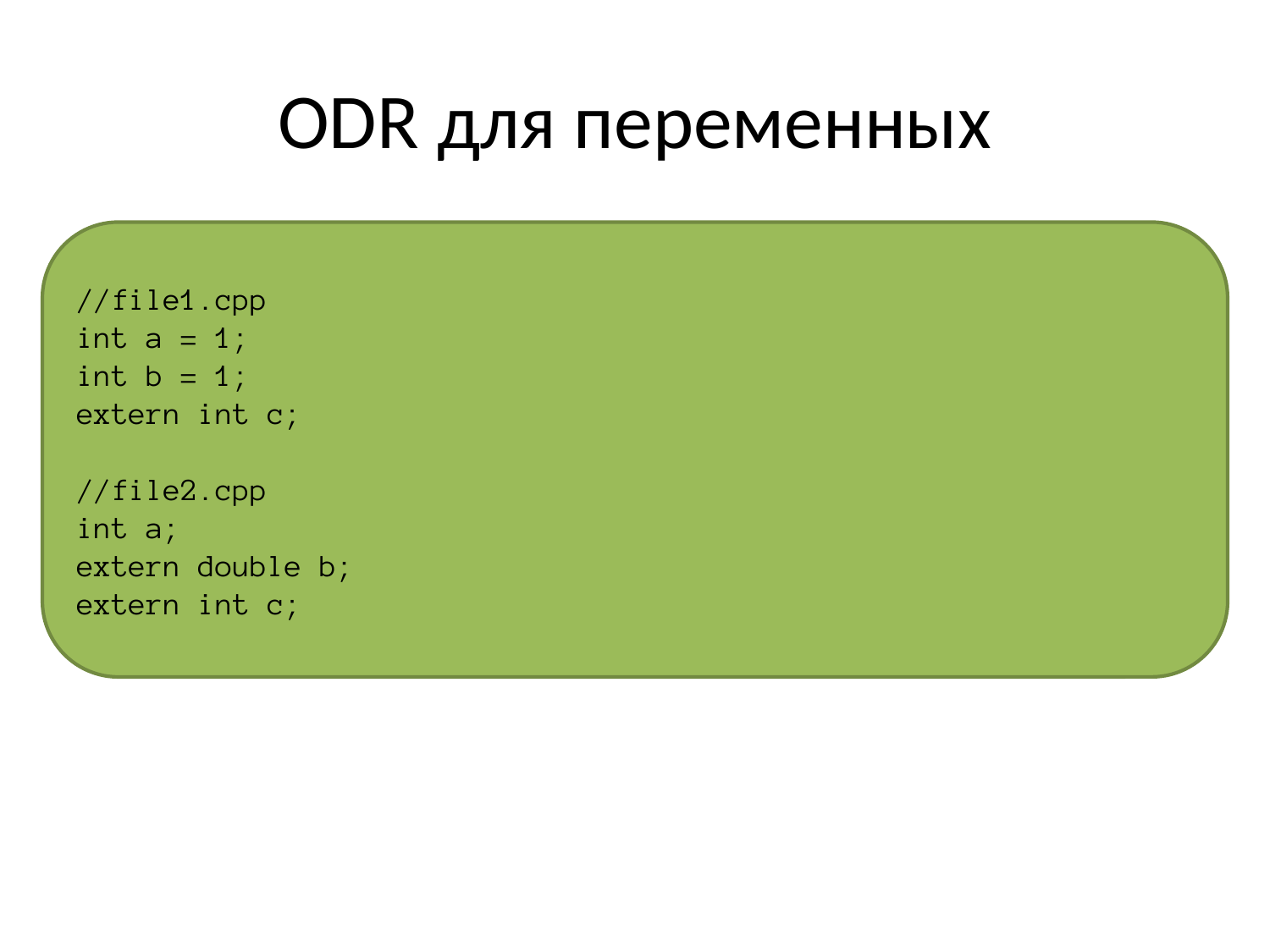

# ODR для переменных
//file1.cpp
int a = 1;
int b = 1;
extern int c;

//file2.cpp
int a;
extern double b;
extern int c;